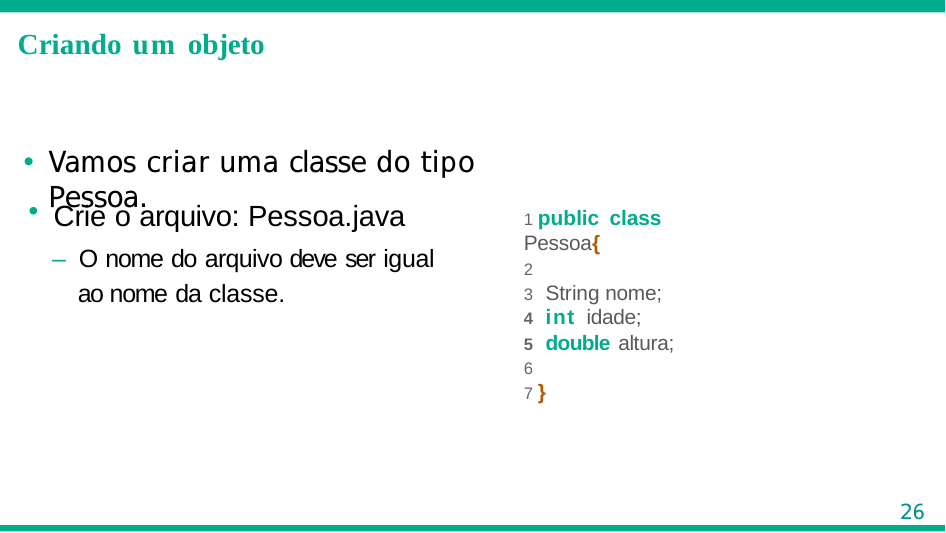

# Criando um objeto
Vamos criar uma classe do tipo Pessoa.
Crie o arquivo: Pessoa.java
– O nome do arquivo deve ser igual ao nome da classe.
1 public class Pessoa{
2
String nome;
int idade;
double altura;
6
7 }
26